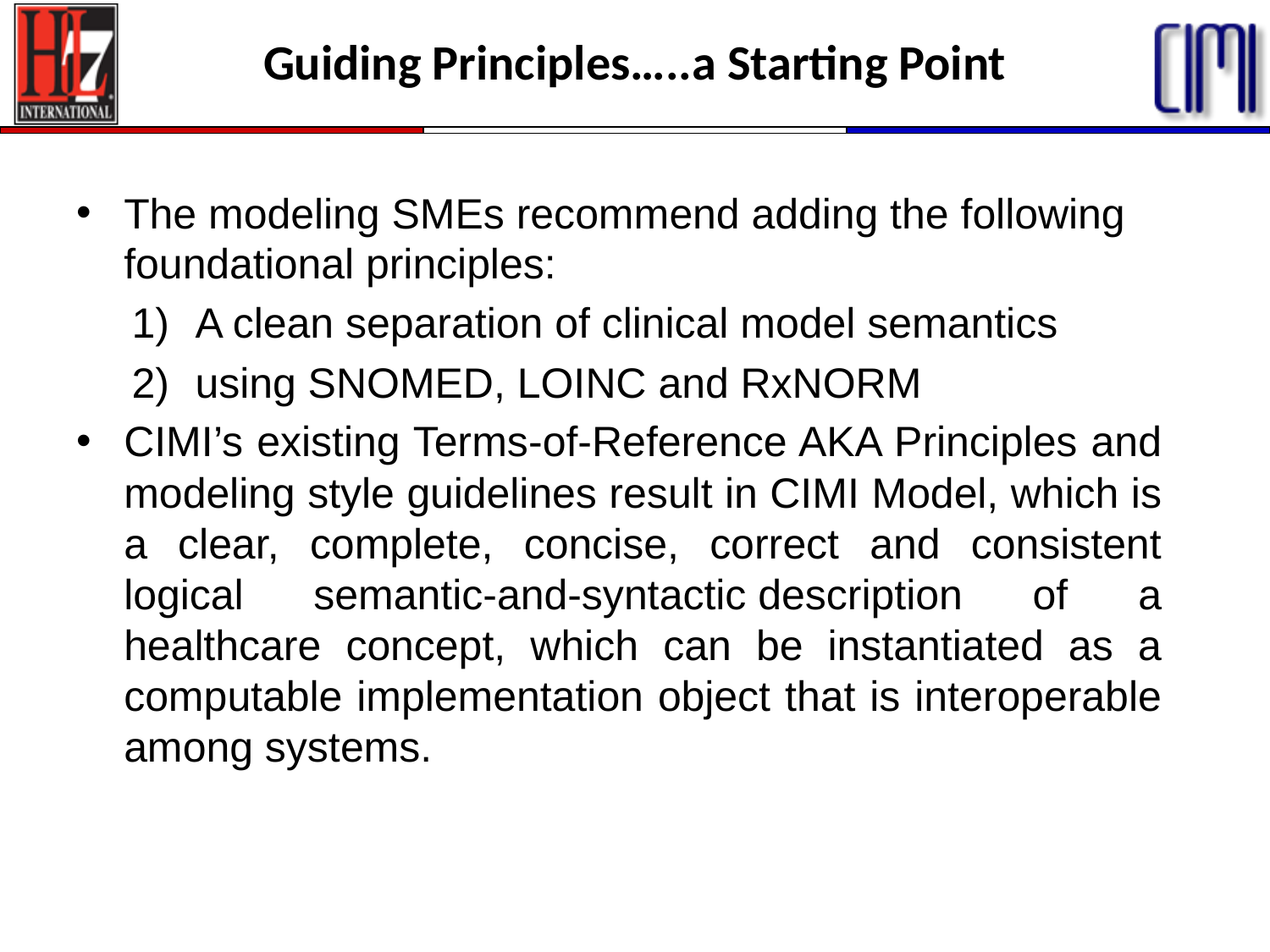

# Guiding Principles…..a Starting Point
The modeling SMEs recommend adding the following foundational principles:
A clean separation of clinical model semantics
using SNOMED, LOINC and RxNORM
CIMI’s existing Terms-of-Reference AKA Principles and modeling style guidelines result in CIMI Model, which is a clear, complete, concise, correct and consistent logical semantic-and-syntactic description of a healthcare concept, which can be instantiated as a computable implementation object that is interoperable among systems.